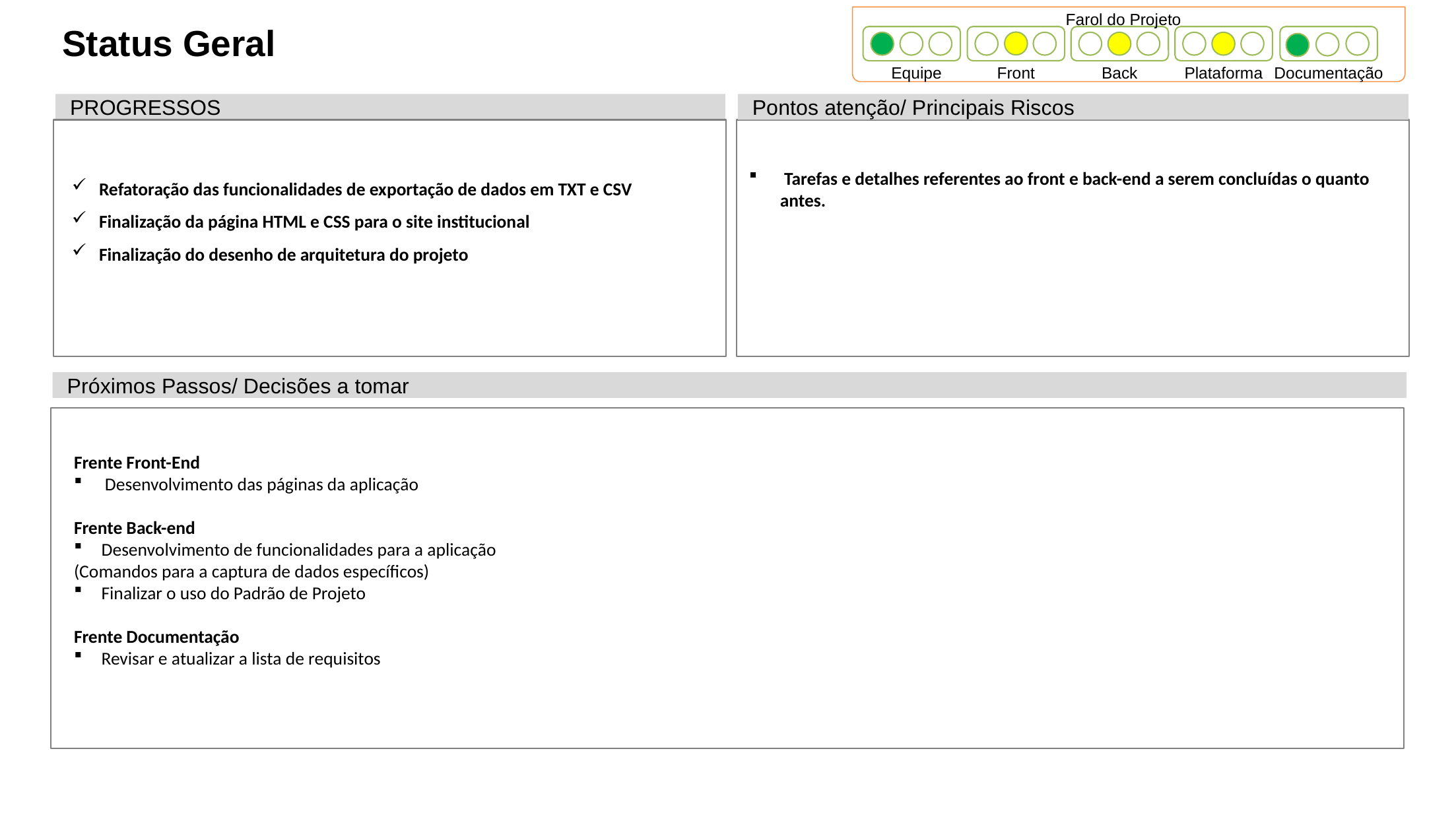

Farol do Projeto
# Status Geral

Equipe
Front
Back
Plataforma
Documentação
PROGRESSOS
Pontos atenção/ Principais Riscos

Refatoração das funcionalidades de exportação de dados em TXT e CSV
Finalização da página HTML e CSS para o site institucional
Finalização do desenho de arquitetura do projeto

 Tarefas e detalhes referentes ao front e back-end a serem concluídas o quanto antes.

Próximos Passos/ Decisões a tomar

Frente Front-End
Desenvolvimento das páginas da aplicação

Frente Back-end
Desenvolvimento de funcionalidades para a aplicação
(Comandos para a captura de dados específicos)
Finalizar o uso do Padrão de Projeto

Frente Documentação
Revisar e atualizar a lista de requisitos